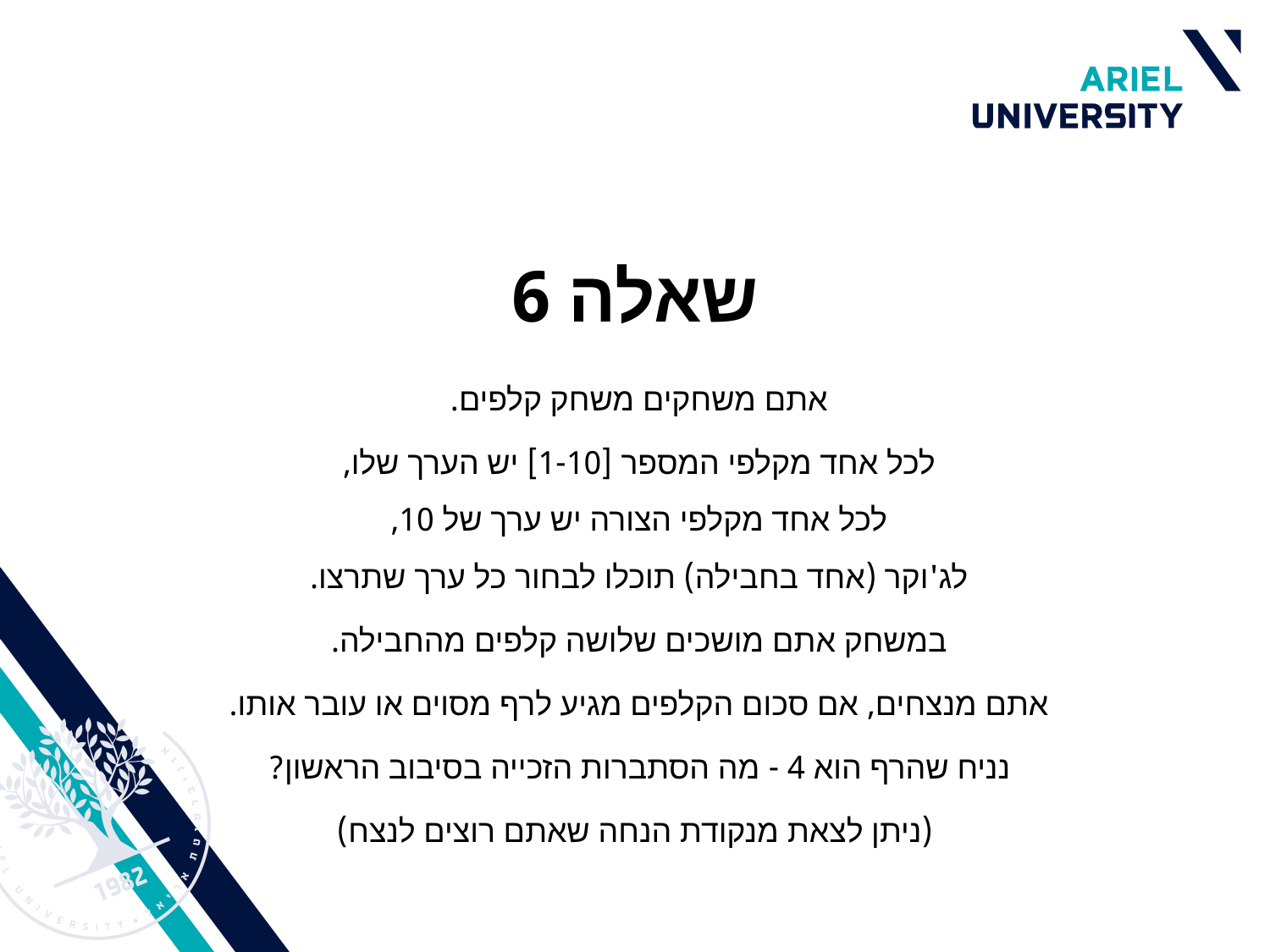

# שאלה 6
אתם משחקים משחק קלפים.
לכל אחד מקלפי המספר [1-10] יש הערך שלו,
לכל אחד מקלפי הצורה יש ערך של 10,
לג'וקר (אחד בחבילה) תוכלו לבחור כל ערך שתרצו.
במשחק אתם מושכים שלושה קלפים מהחבילה.
אתם מנצחים, אם סכום הקלפים מגיע לרף מסוים או עובר אותו.
נניח שהרף הוא 4 - מה הסתברות הזכייה בסיבוב הראשון?
(ניתן לצאת מנקודת הנחה שאתם רוצים לנצח)